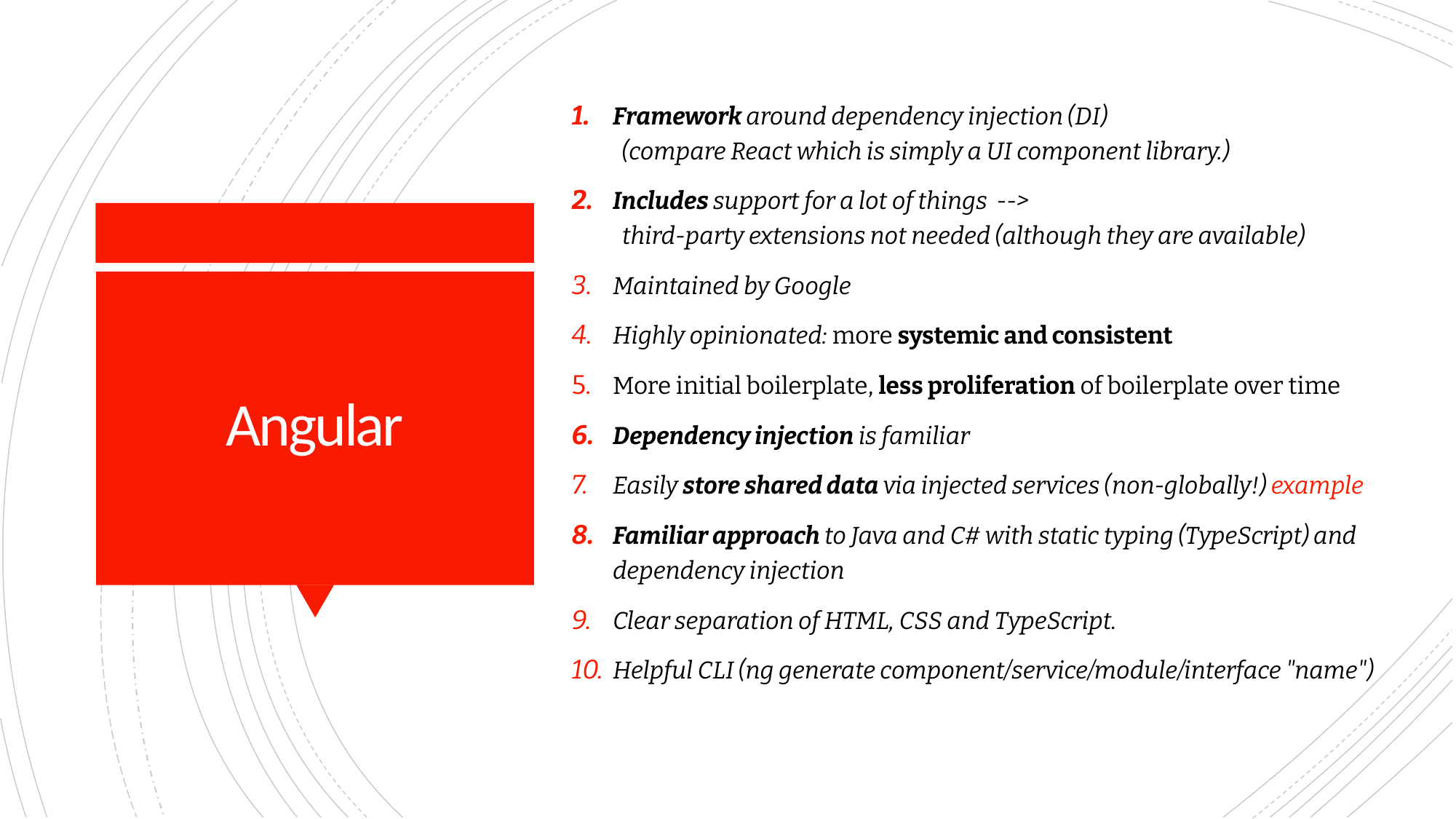

Framework around dependency injection (DI) 
  (compare React which is simply a UI component library.)
Includes support for a lot of things  -->
  third-party extensions not needed (although they are available)
Maintained by Google
Highly opinionated: more systemic and consistent
More initial boilerplate, less proliferation of boilerplate over time
Dependency injection is familiar
Easily store shared data via injected services (non-globally!) example
Familiar approach to Java and C# with static typing (TypeScript) and dependency injection
Clear separation of HTML, CSS and TypeScript.
Helpful CLI (ng generate component/service/module/interface "name")
# Angular